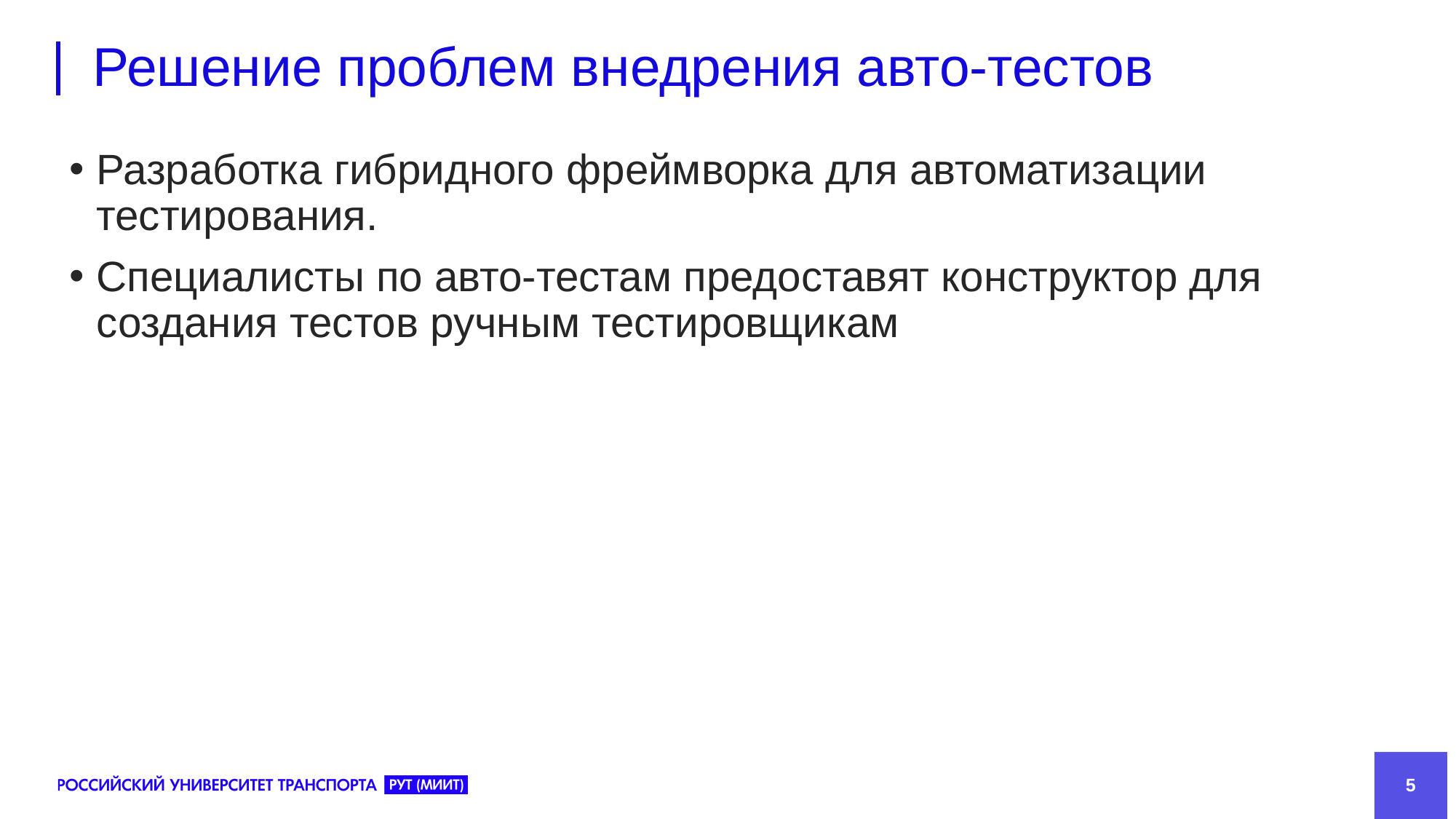

# Решение проблем внедрения авто-тестов
Разработка гибридного фреймворка для автоматизации тестирования.
Специалисты по авто-тестам предоставят конструктор для создания тестов ручным тестировщикам
5